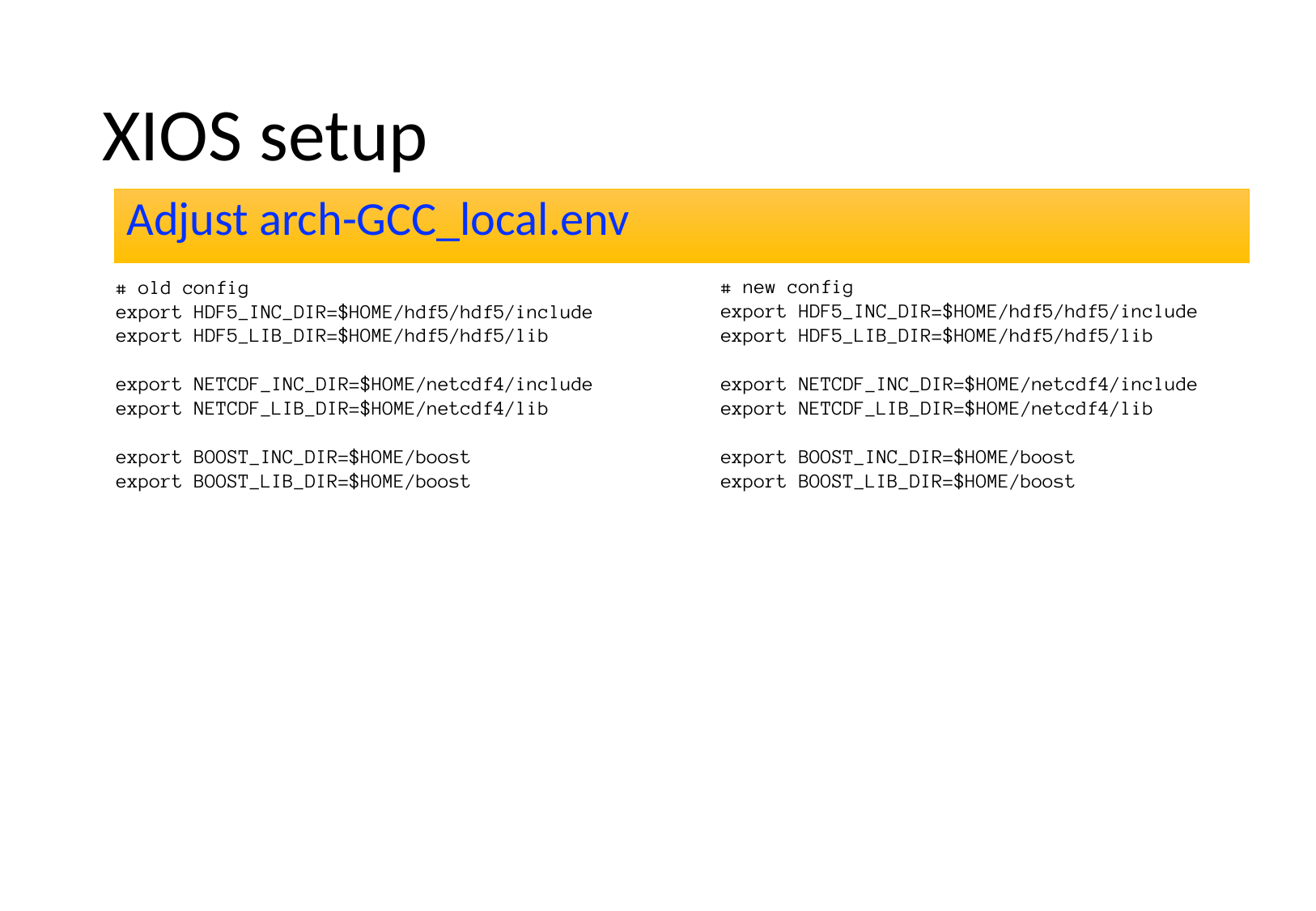

# XIOS setup
Adjust arch-GCC_local.env
# new config
export HDF5_INC_DIR=$HOME/hdf5/hdf5/include
export HDF5_LIB_DIR=$HOME/hdf5/hdf5/lib

export NETCDF_INC_DIR=$HOME/netcdf4/include
export NETCDF_LIB_DIR=$HOME/netcdf4/lib

export BOOST_INC_DIR=$HOME/boost
export BOOST_LIB_DIR=$HOME/boost
# old config
export HDF5_INC_DIR=$HOME/hdf5/hdf5/include
export HDF5_LIB_DIR=$HOME/hdf5/hdf5/lib

export NETCDF_INC_DIR=$HOME/netcdf4/include
export NETCDF_LIB_DIR=$HOME/netcdf4/lib

export BOOST_INC_DIR=$HOME/boost
export BOOST_LIB_DIR=$HOME/boost